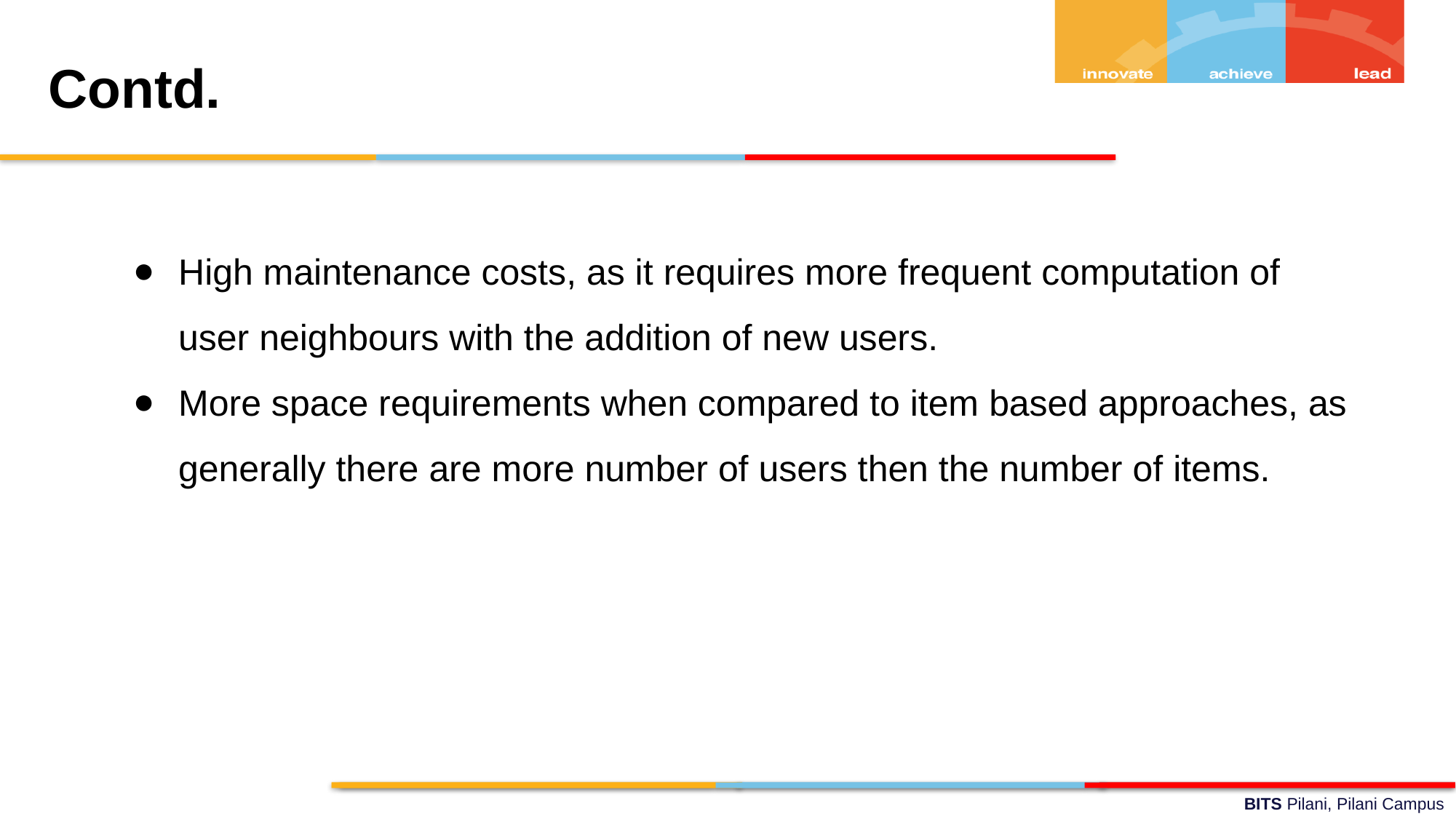

Contd.
High maintenance costs, as it requires more frequent computation of user neighbours with the addition of new users.
More space requirements when compared to item based approaches, as generally there are more number of users then the number of items.